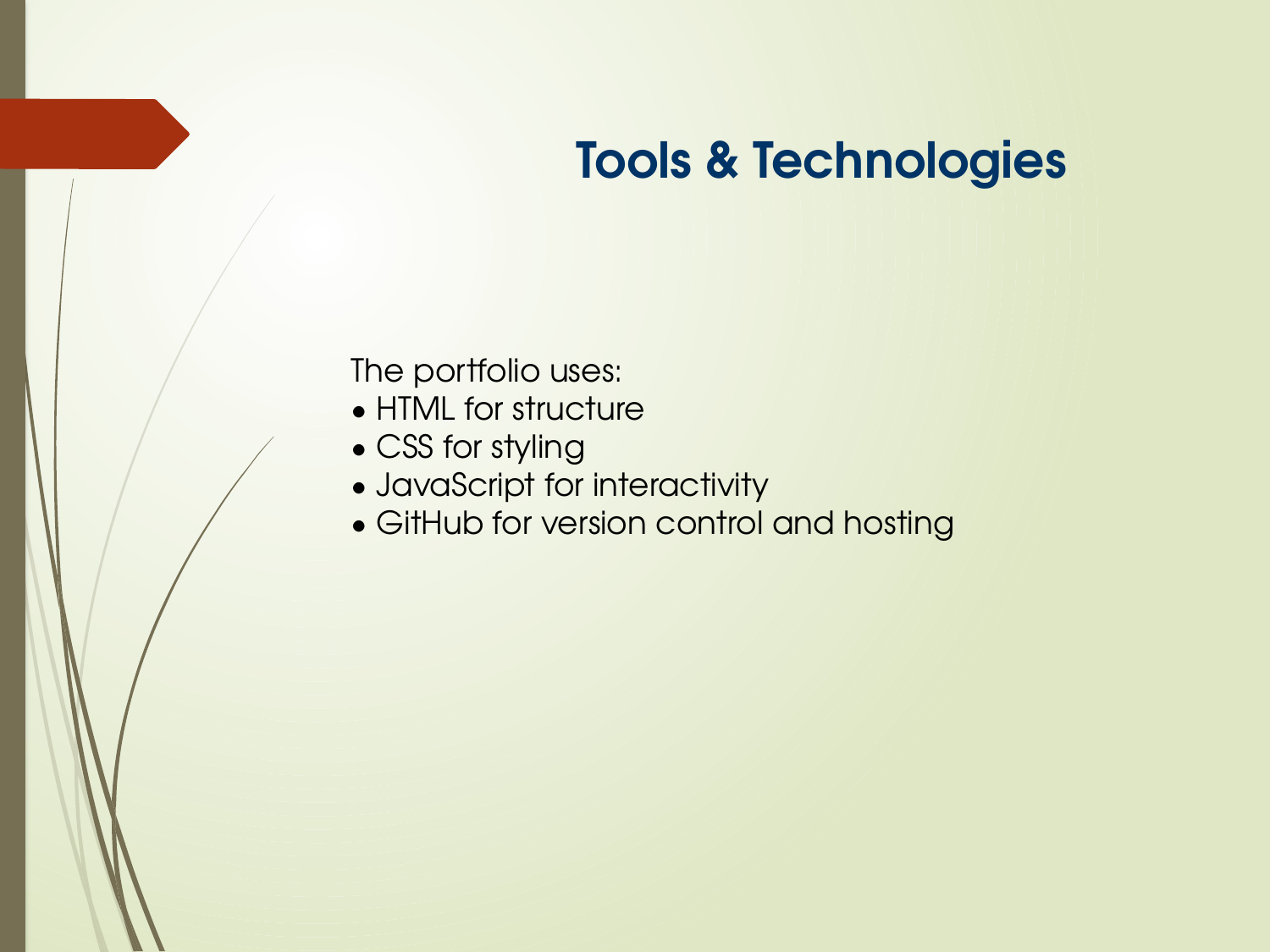

Tools & Technologies
The portfolio uses:
• HTML for structure
• CSS for styling
• JavaScript for interactivity
• GitHub for version control and hosting